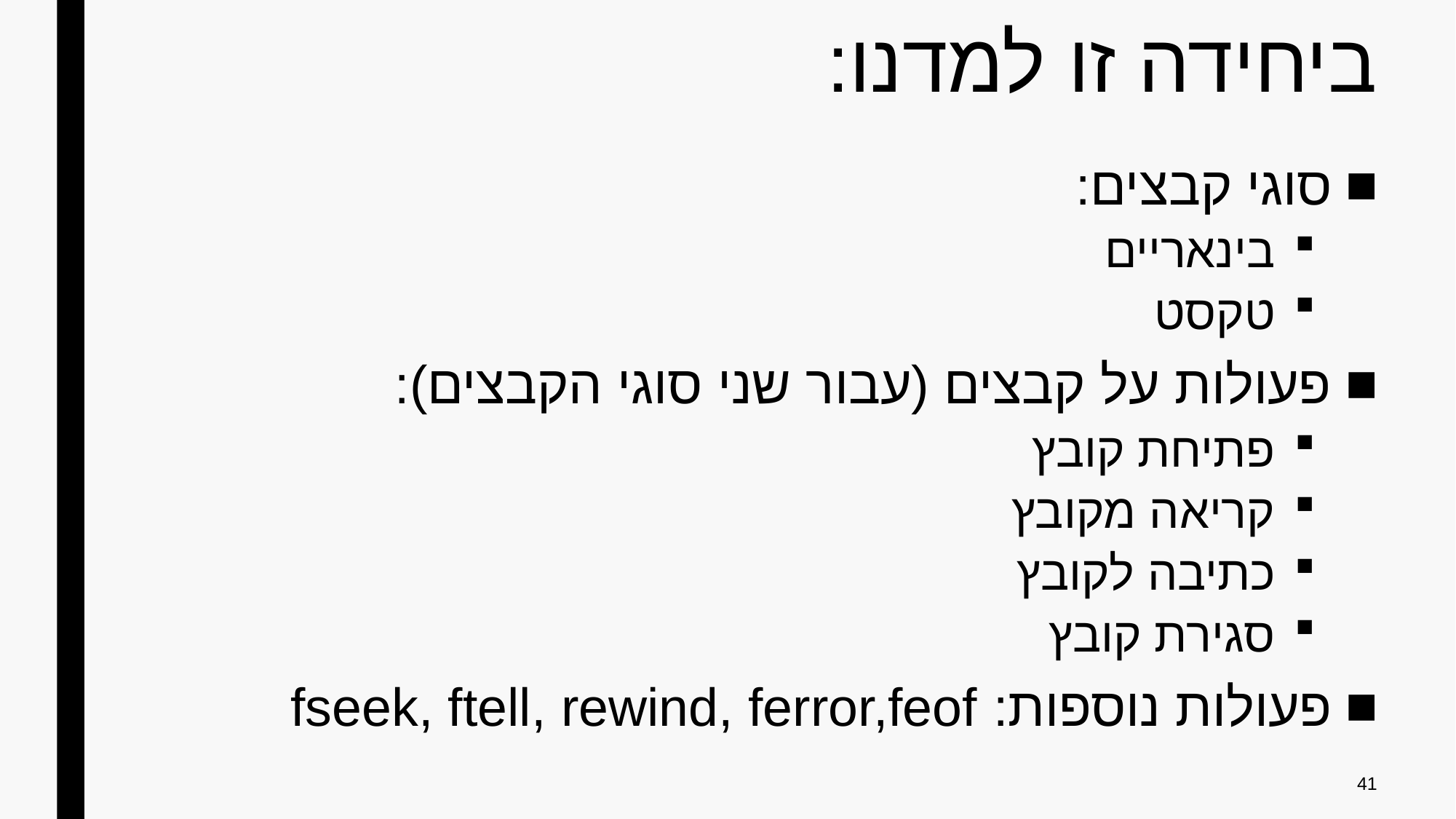

# ביחידה זו למדנו:
סוגי קבצים:
בינאריים
טקסט
פעולות על קבצים (עבור שני סוגי הקבצים):
פתיחת קובץ
קריאה מקובץ
כתיבה לקובץ
סגירת קובץ
פעולות נוספות: fseek, ftell, rewind, ferror,feof

41